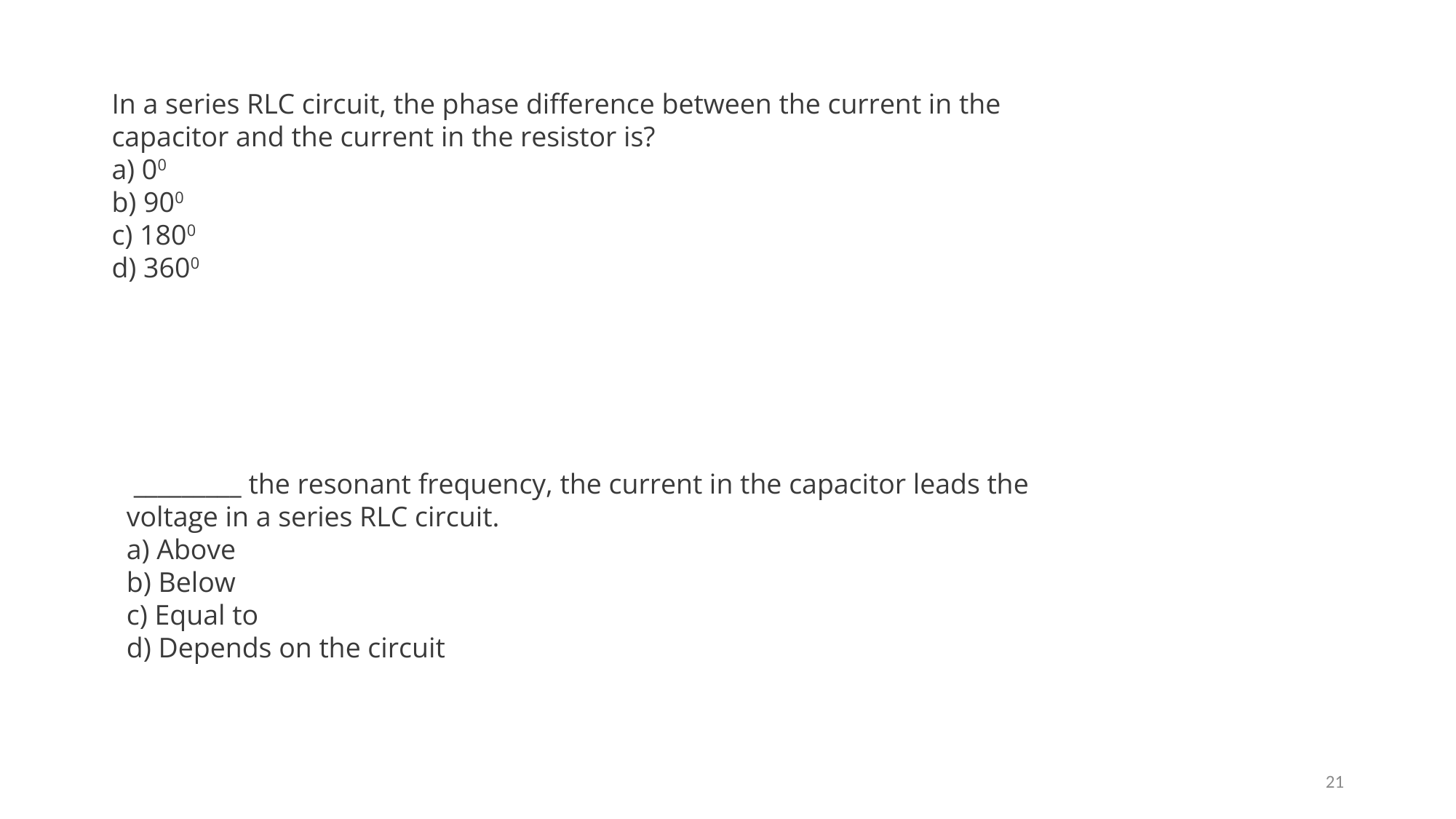

In a series RLC circuit, the phase difference between the current in the capacitor and the current in the resistor is?
a) 00
b) 900
c) 1800
d) 3600
 _________ the resonant frequency, the current in the capacitor leads the voltage in a series RLC circuit.
a) Above
b) Below
c) Equal to
d) Depends on the circuit
21